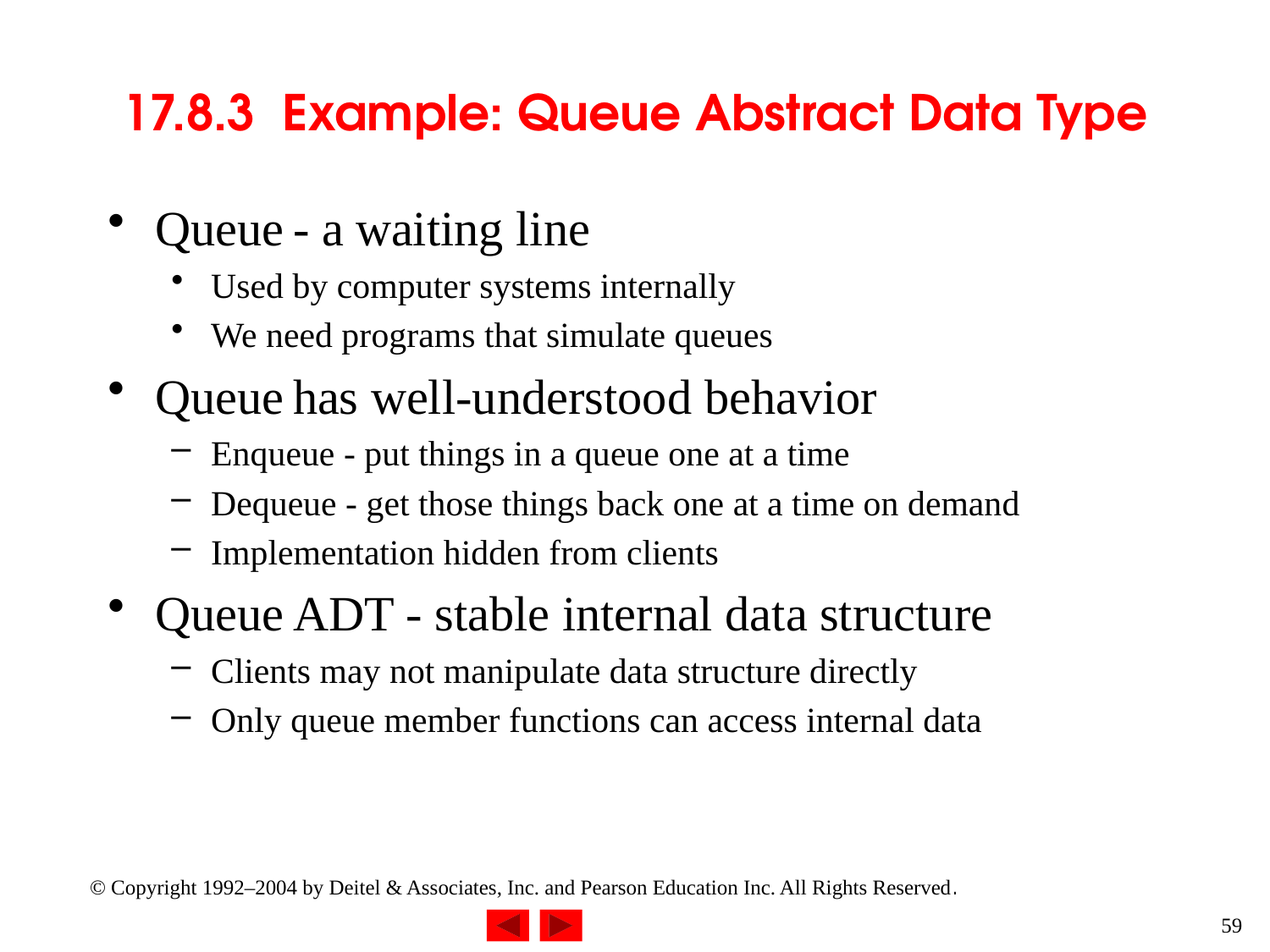

17.8.3  Example: Queue Abstract Data Type
Queue - a waiting line
Used by computer systems internally
We need programs that simulate queues
Queue has well-understood behavior
Enqueue - put things in a queue one at a time
Dequeue - get those things back one at a time on demand
Implementation hidden from clients
Queue ADT - stable internal data structure
Clients may not manipulate data structure directly
Only queue member functions can access internal data